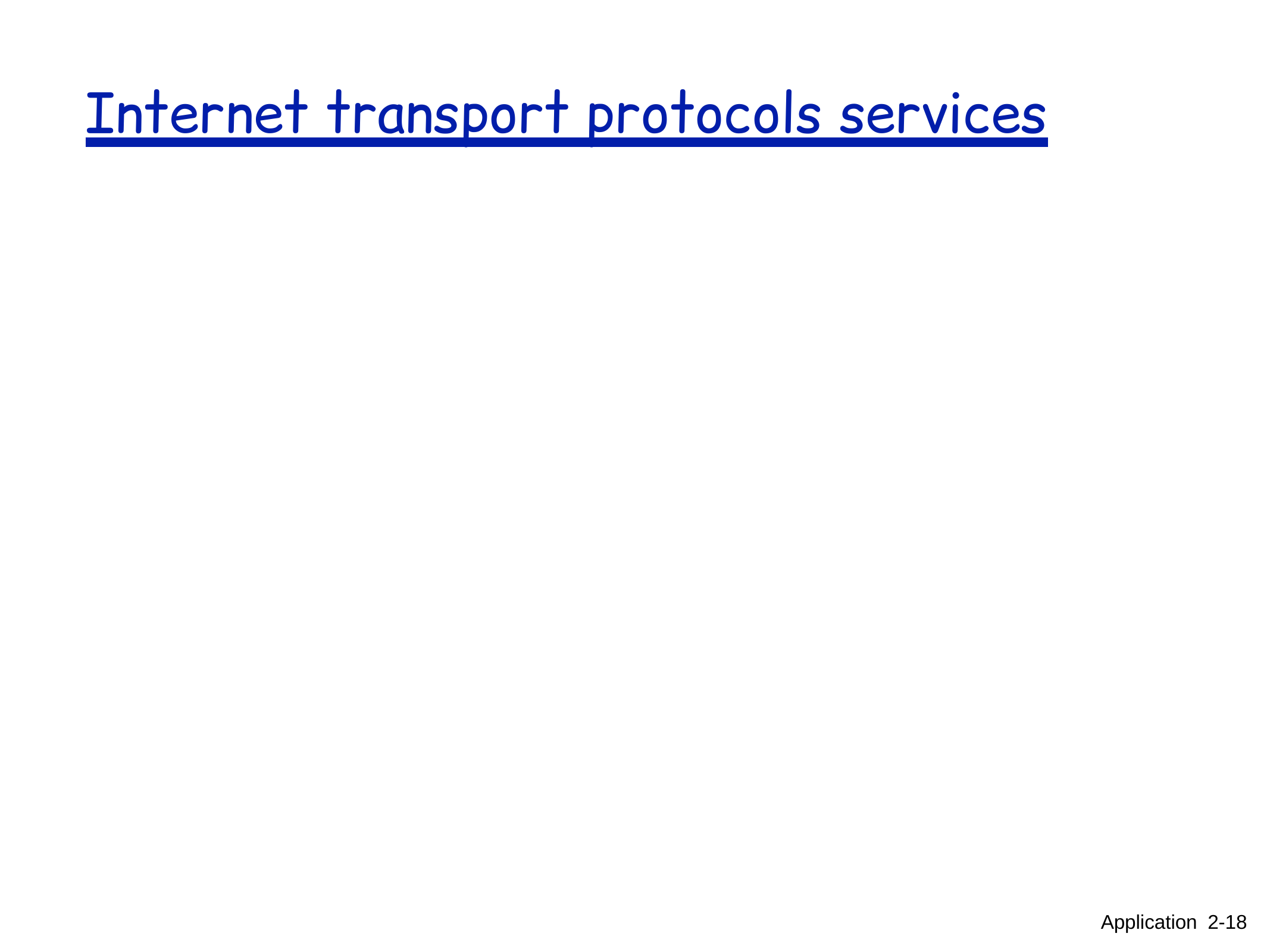

# Internet transport protocols services
Application 2-18